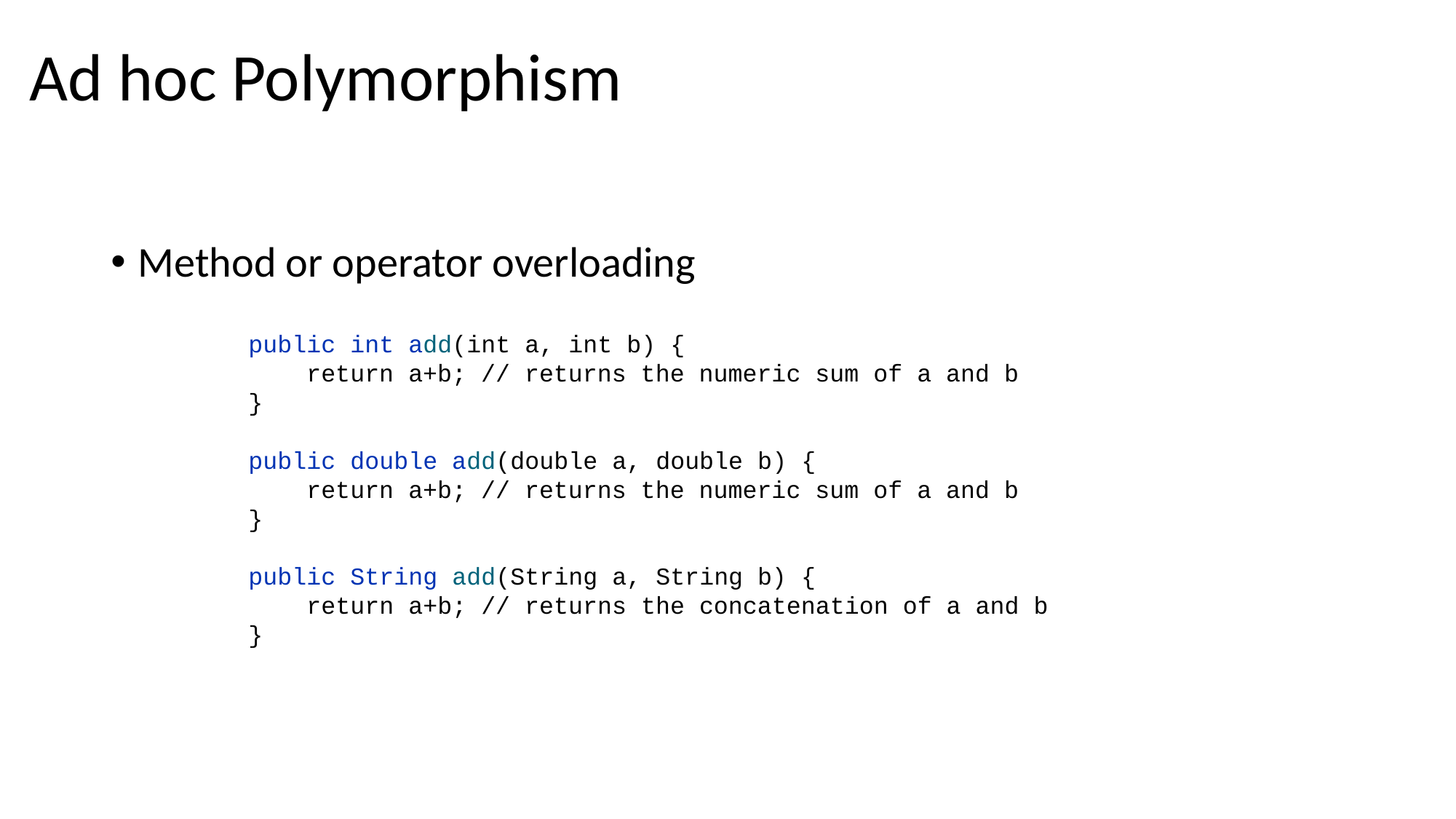

Ad hoc Polymorphism

Method or operator overloading
public int add(int a, int b) {
    return a+b; // returns the numeric sum of a and b
}

public double add(double a, double b) {
    return a+b; // returns the numeric sum of a and b
}
public String add(String a, String b) {
    return a+b; // returns the concatenation of a and b
}